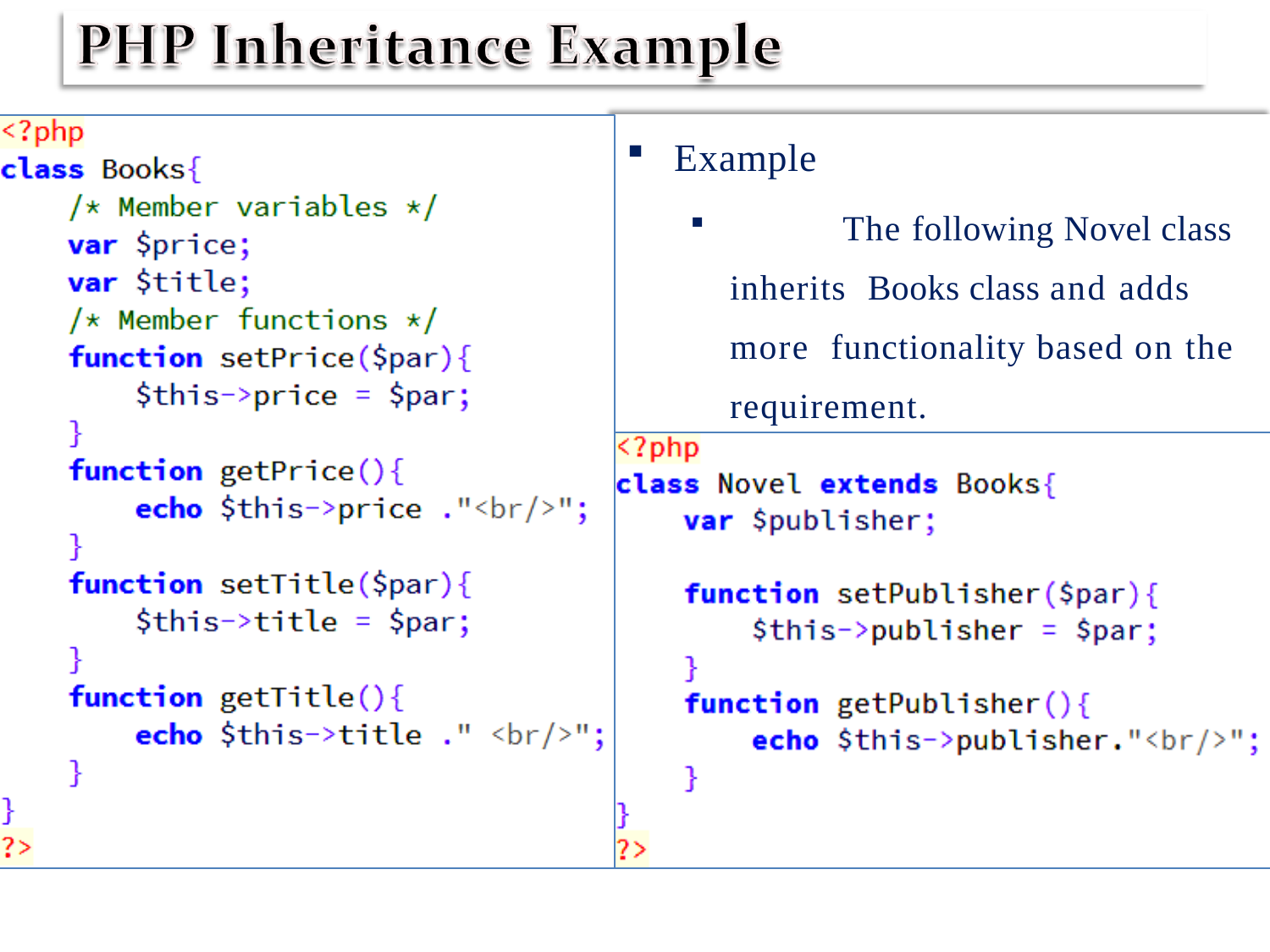

Example
	The following Novel class inherits  Books class and adds more  functionality based on the  requirement.